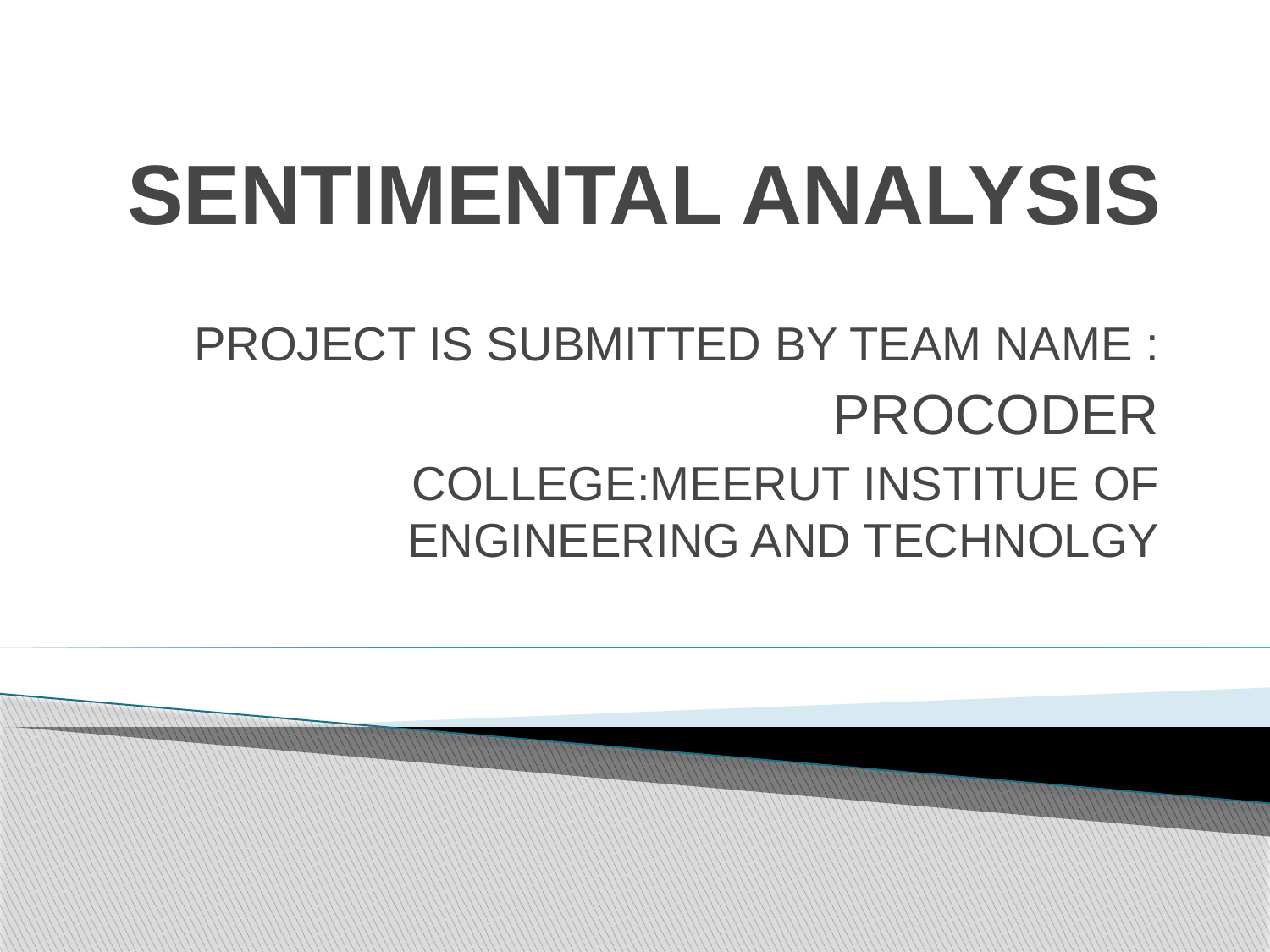

# SENTIMENTAL ANALYSIS
PROJECT IS SUBMITTED BY TEAM NAME :
PROCODER
 COLLEGE:MEERUT INSTITUE OF ENGINEERING AND TECHNOLGY